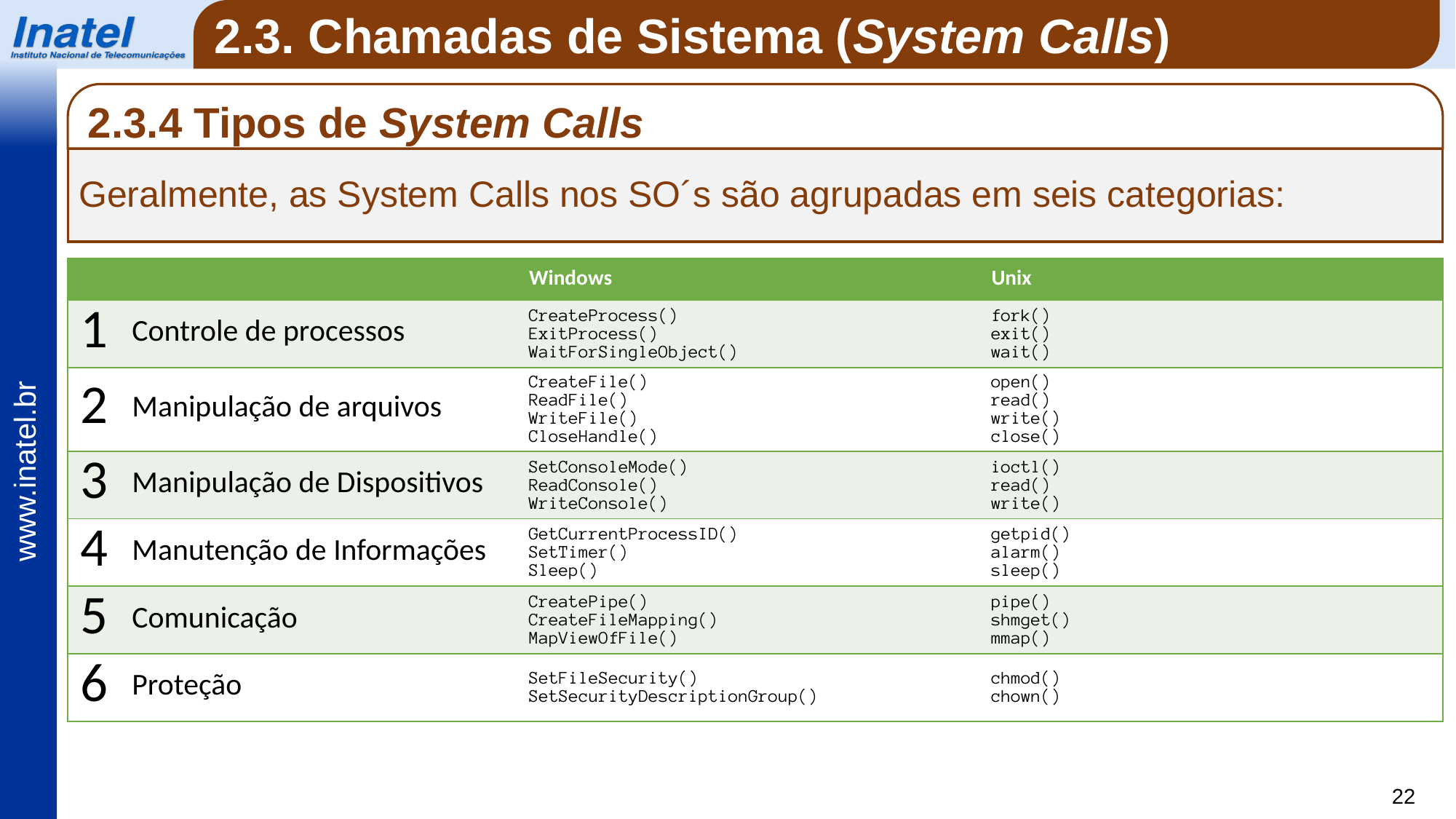

2.3. Chamadas de Sistema (System Calls)
2.3.4 Tipos de System Calls
Geralmente, as System Calls nos SO´s são agrupadas em seis categorias:
|  |  | Windows | Unix |
| --- | --- | --- | --- |
| 1 | Controle de processos | CreateProcess() ExitProcess() WaitForSingleObject() | fork() exit() wait() |
| 2 | Manipulação de arquivos | CreateFile() ReadFile() WriteFile() CloseHandle() | open() read() write() close() |
| 3 | Manipulação de Dispositivos | SetConsoleMode() ReadConsole() WriteConsole() | ioctl() read() write() |
| 4 | Manutenção de Informações | GetCurrentProcessID() SetTimer() Sleep() | getpid() alarm() sleep() |
| 5 | Comunicação | CreatePipe() CreateFileMapping() MapViewOfFile() | pipe() shmget() mmap() |
| 6 | Proteção | SetFileSecurity() SetSecurityDescriptionGroup() | chmod() chown() |